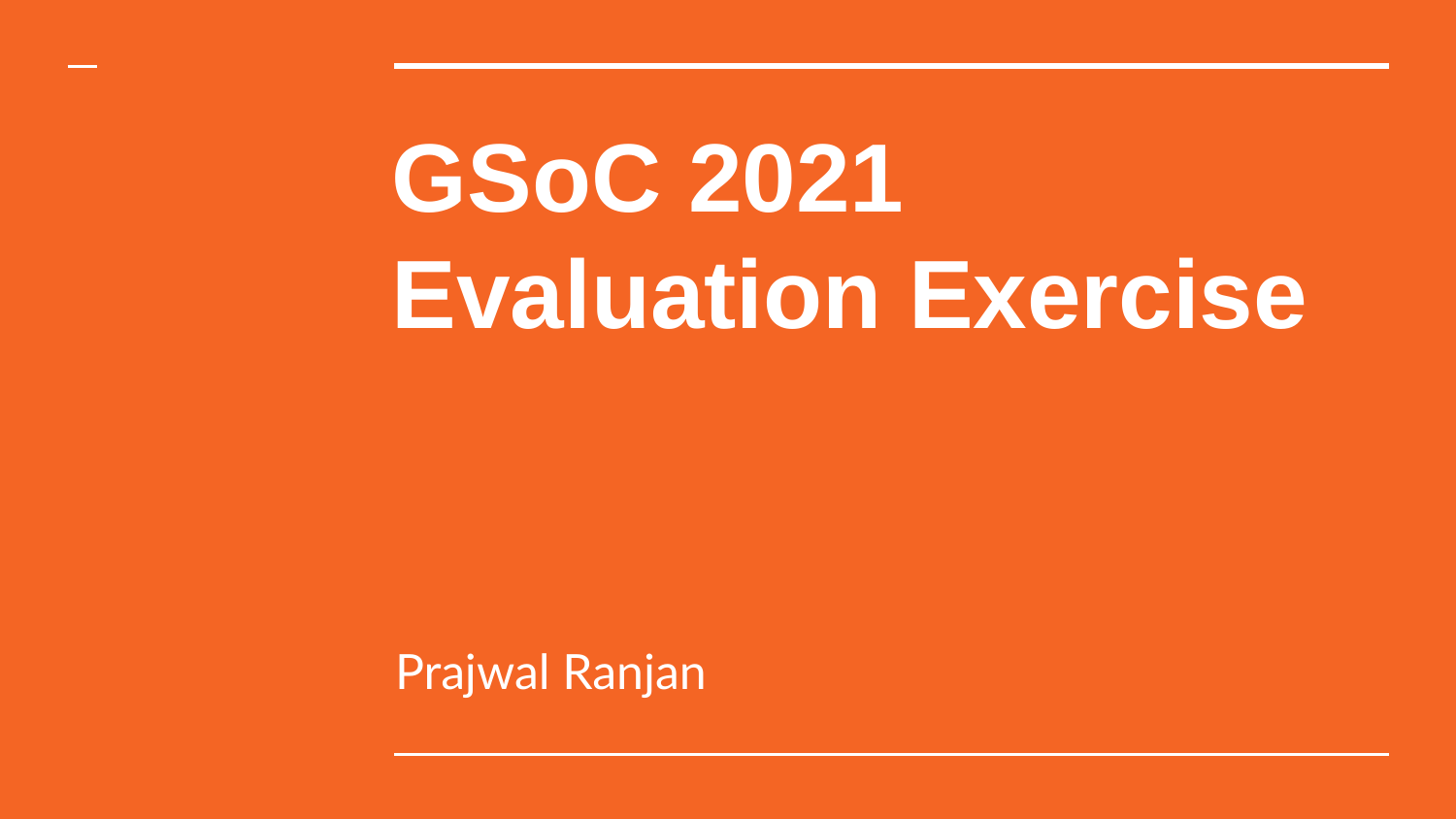

# GSoC 2021 Evaluation Exercise
Prajwal Ranjan